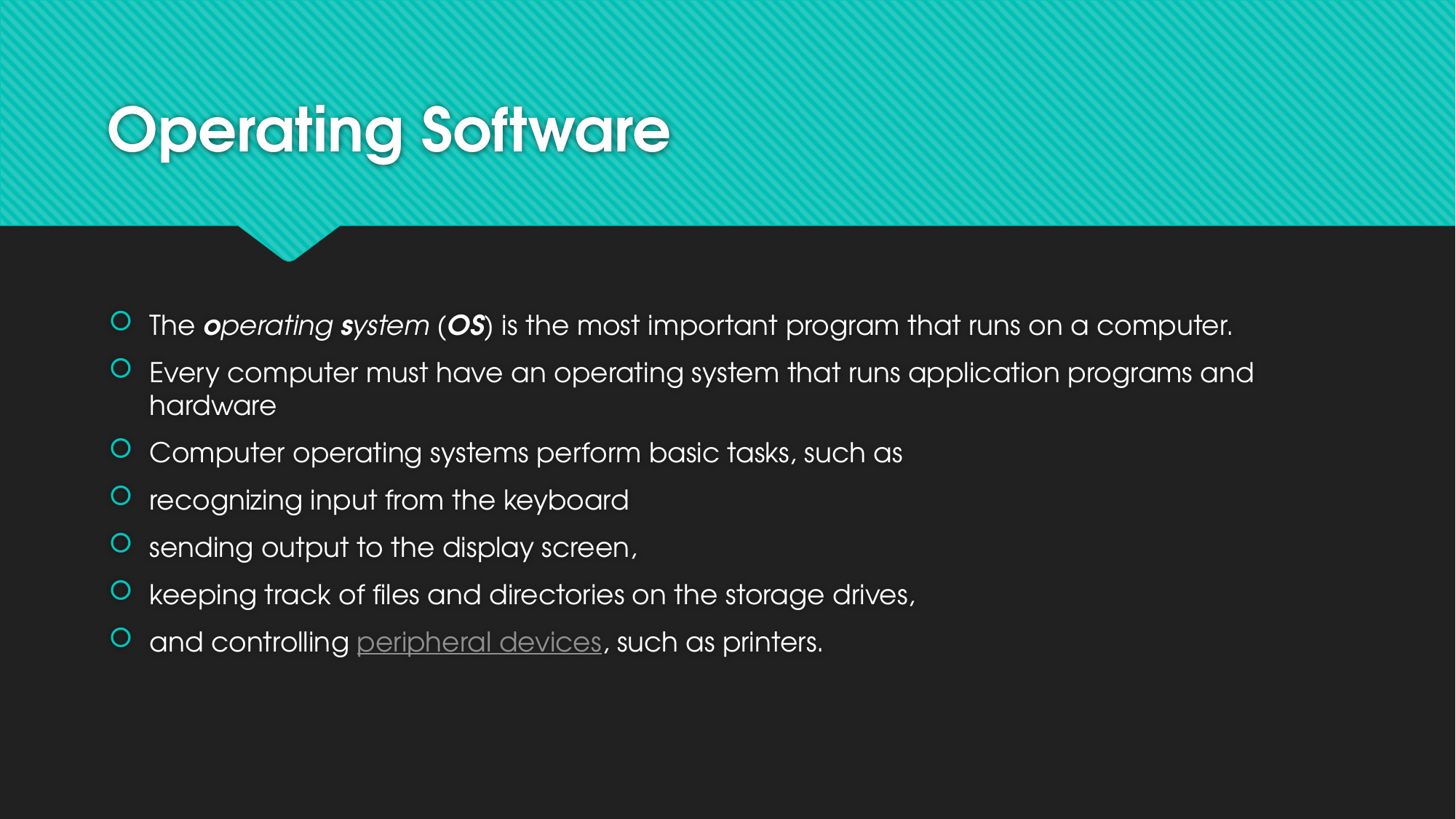

# Operating Software
The operating system (OS) is the most important program that runs on a computer.
Every computer must have an operating system that runs application programs and hardware
Computer operating systems perform basic tasks, such as
recognizing input from the keyboard
sending output to the display screen,
keeping track of files and directories on the storage drives,
and controlling peripheral devices, such as printers.